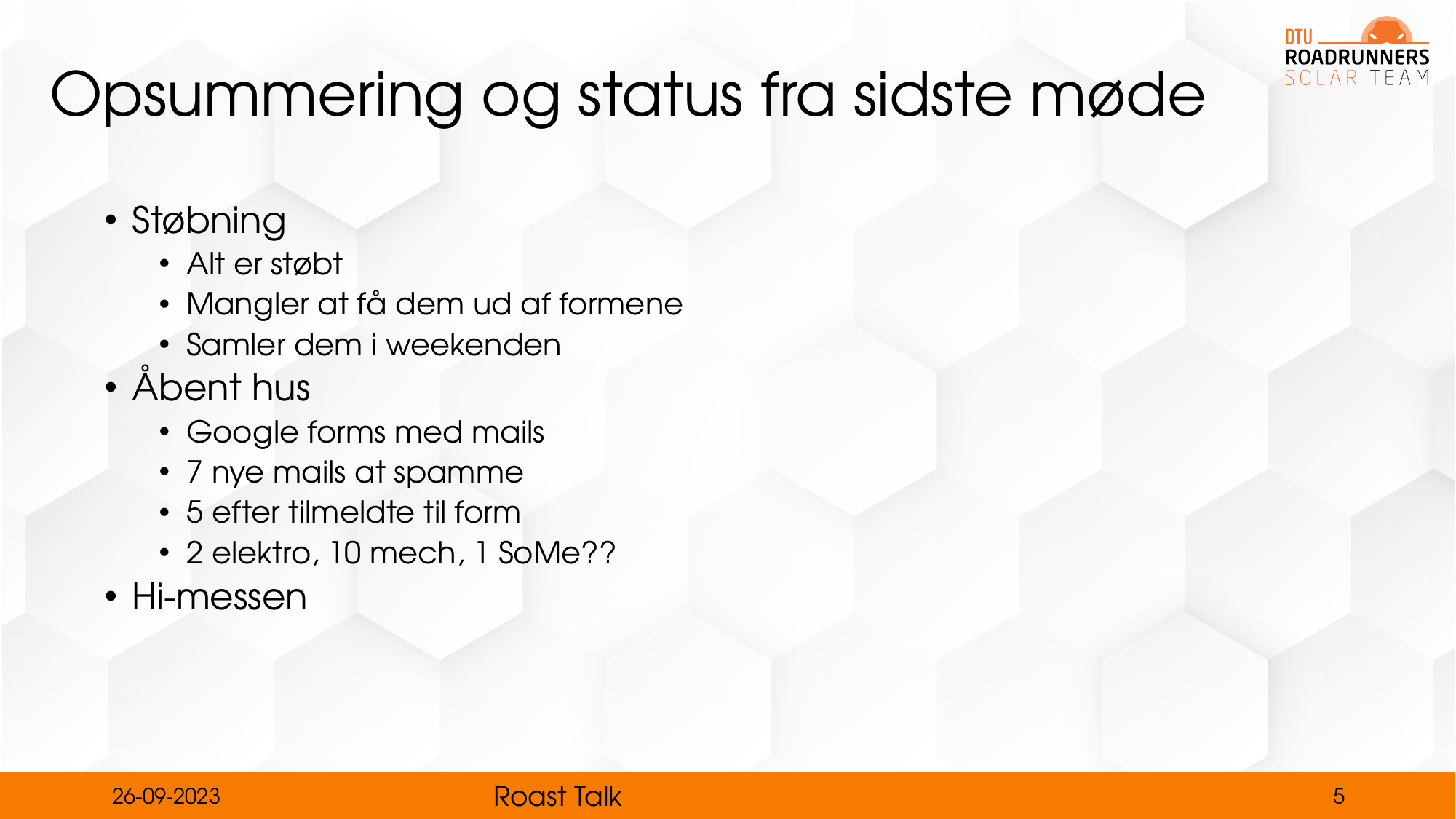

# Opsummering og status fra sidste møde
Støbning
Alt er støbt
Mangler at få dem ud af formene
Samler dem i weekenden
Åbent hus
Google forms med mails
7 nye mails at spamme
5 efter tilmeldte til form
2 elektro, 10 mech, 1 SoMe??
Hi-messen
5
26-09-2023
Roast Talk